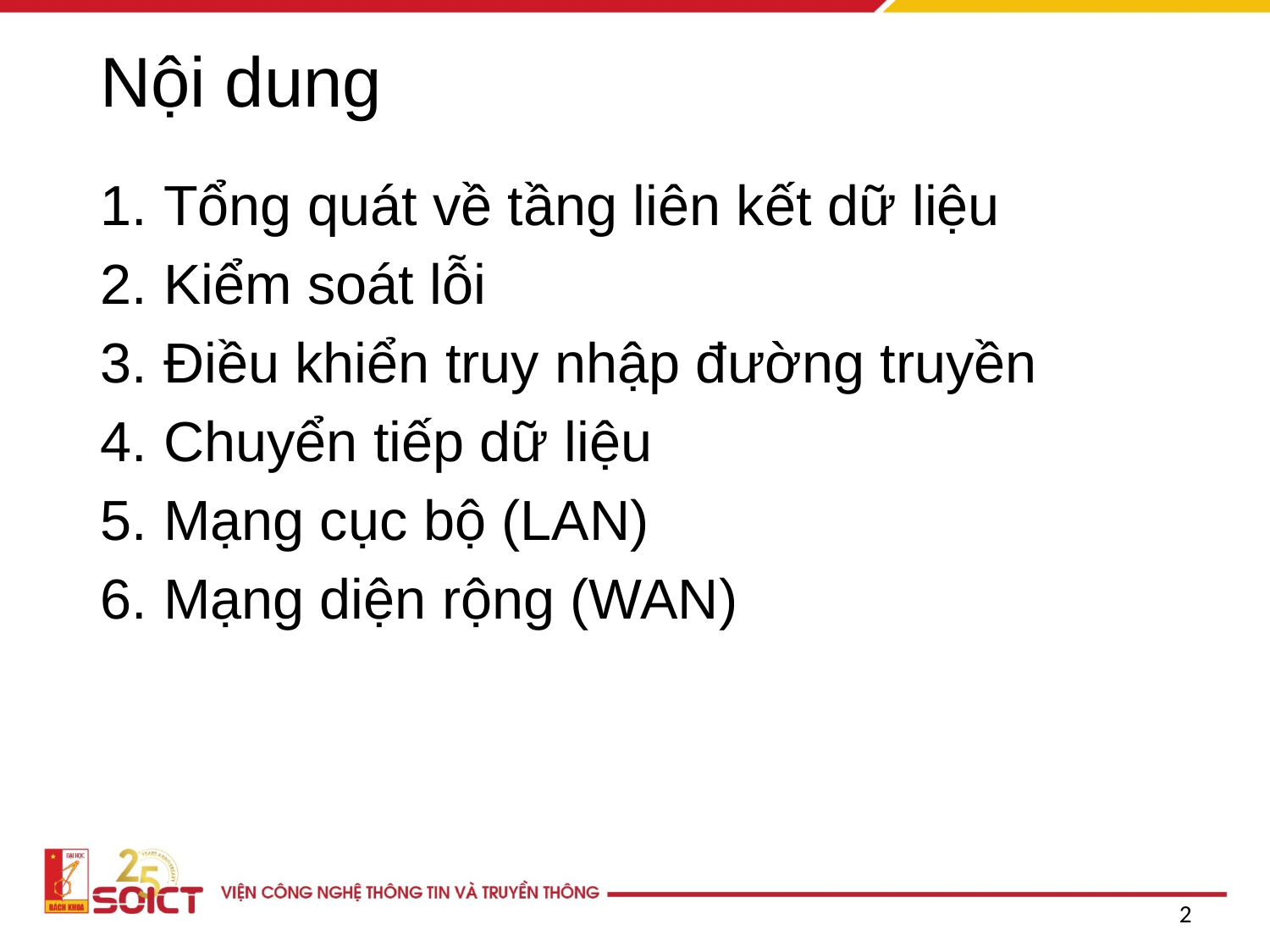

# Nội dung
Tổng quát về tầng liên kết dữ liệu
Kiểm soát lỗi
Điều khiển truy nhập đường truyền
Chuyển tiếp dữ liệu
Mạng cục bộ (LAN)
Mạng diện rộng (WAN)

2